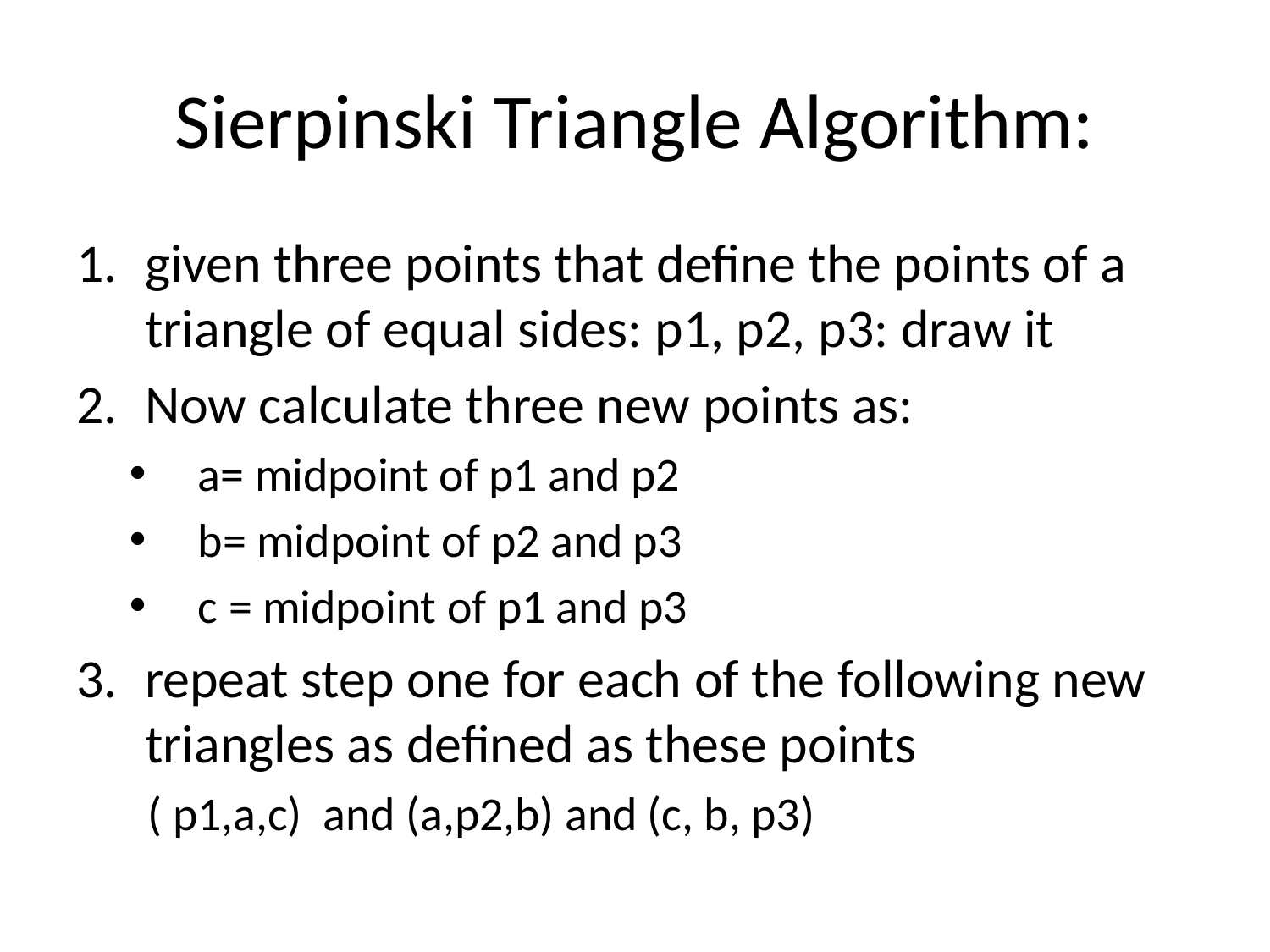

# Sierpinski Triangle Algorithm:
given three points that define the points of a triangle of equal sides: p1, p2, p3: draw it
Now calculate three new points as:
a= midpoint of p1 and p2
b= midpoint of p2 and p3
c = midpoint of p1 and p3
repeat step one for each of the following new triangles as defined as these points
 ( p1,a,c)  and (a,p2,b) and (c, b, p3)